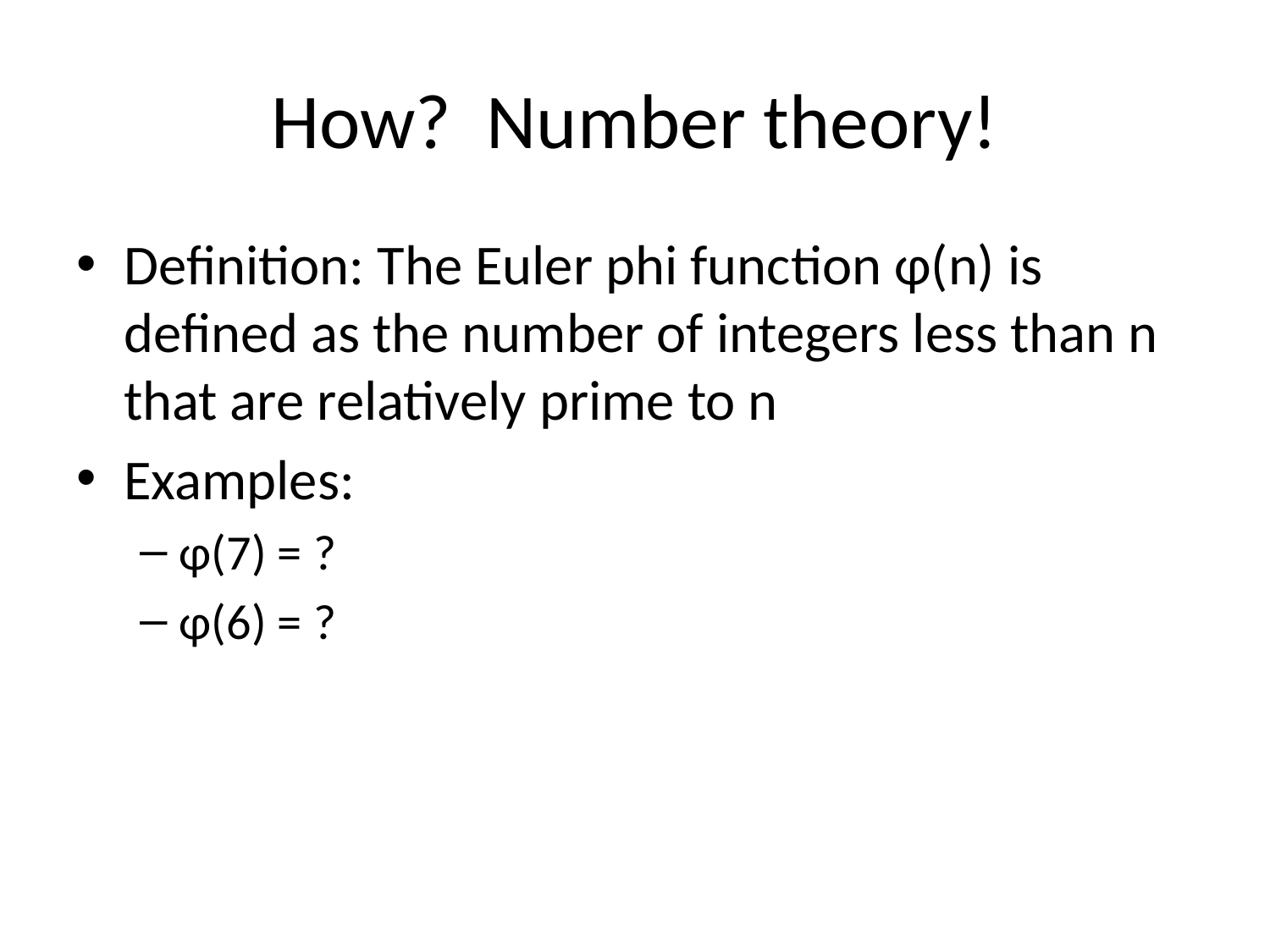

# How?  Number theory!
Definition: The Euler phi function φ(n) is defined as the number of integers less than n that are relatively prime to n
Examples:
φ(7) = ?
φ(6) = ?